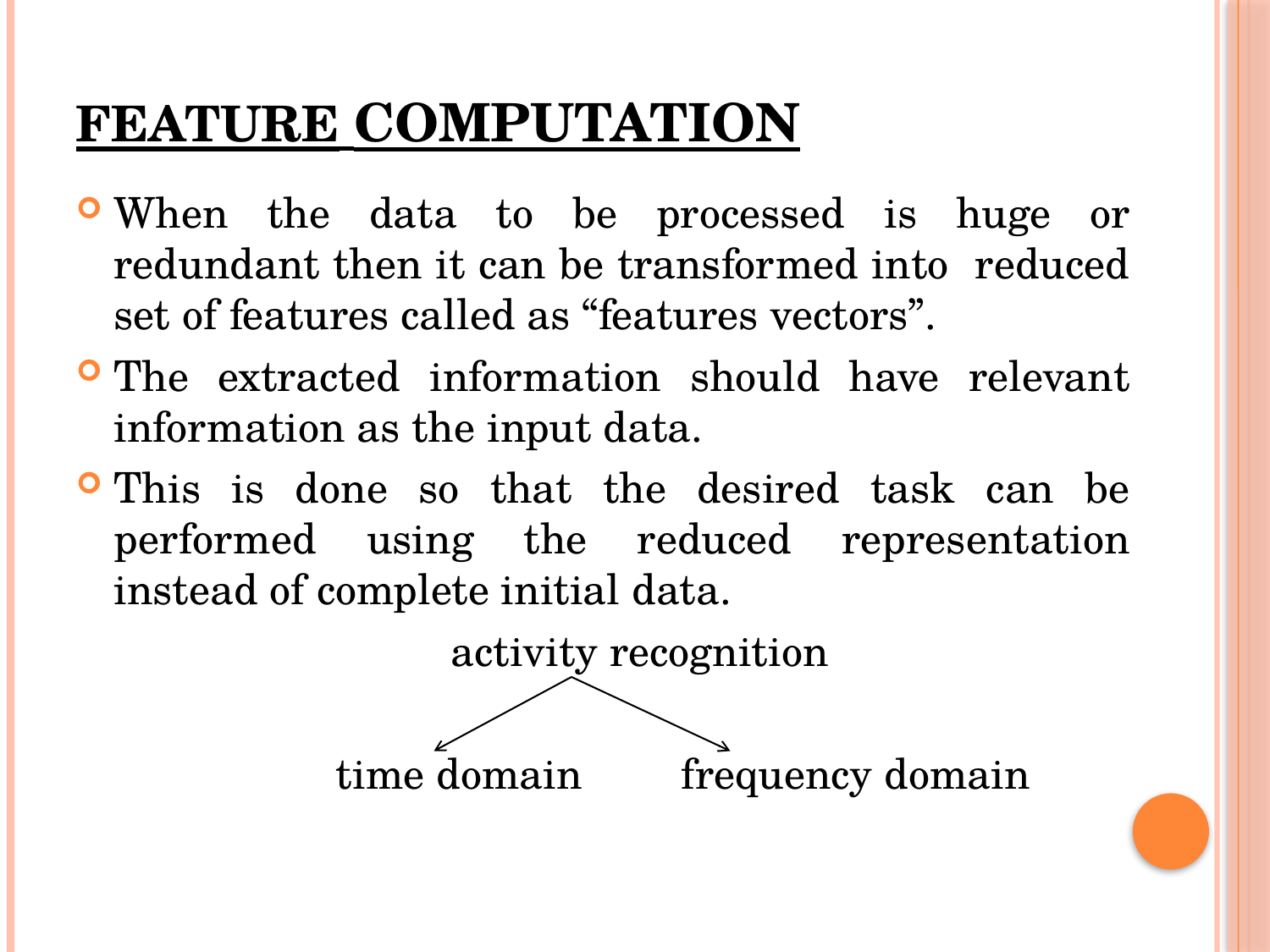

# FEATURE COMPUTATION
When the data to be processed is huge or redundant then it can be transformed into  reduced set of features called as “features vectors”.
The extracted information should have relevant information as the input data.
This is done so that the desired task can be performed using the reduced representation instead of complete initial data.
			       activity recognition

		        time domain 	     frequency domain